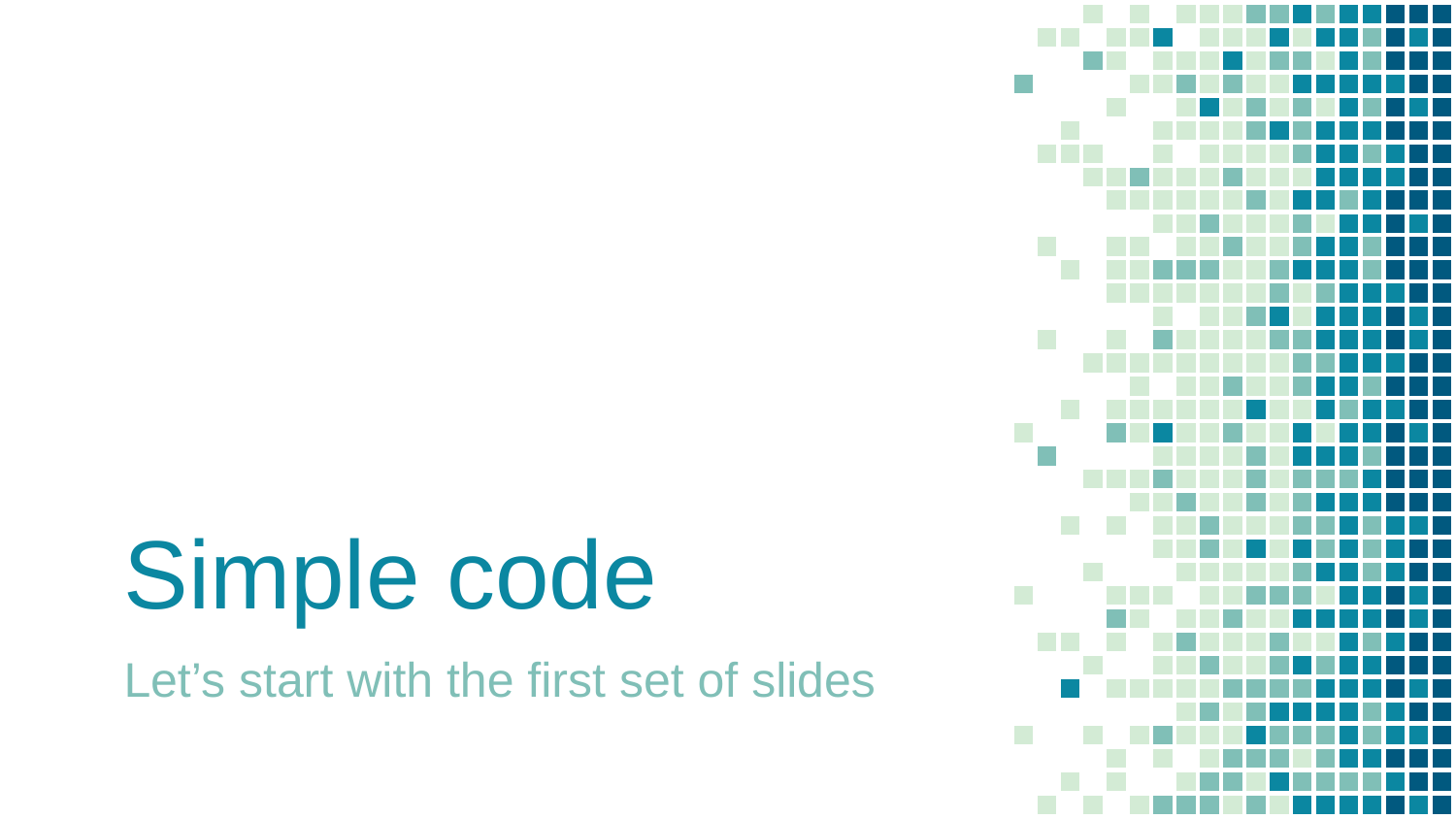

# Simple code
Let’s start with the first set of slides